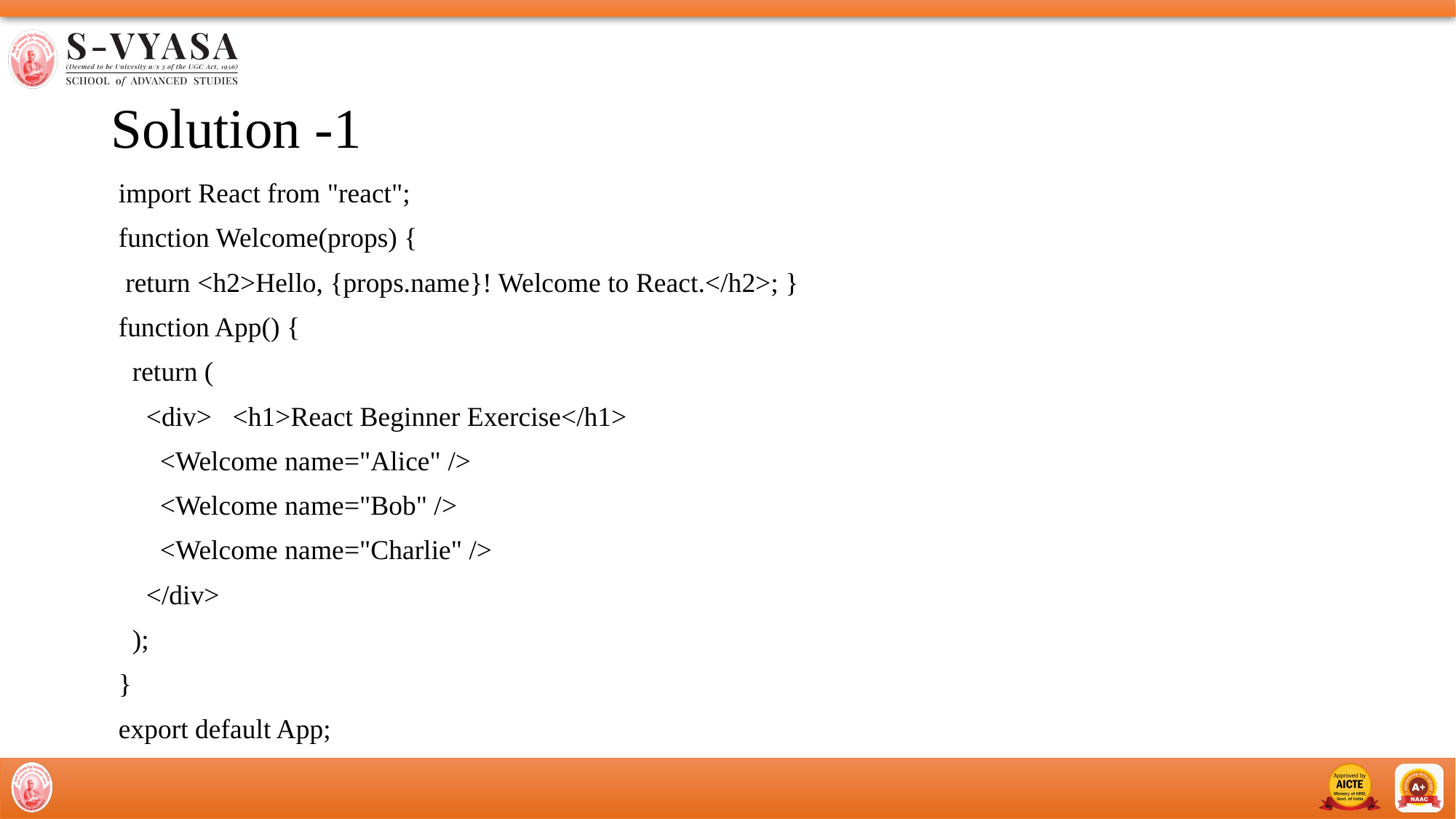

# Solution -1
import React from "react";
function Welcome(props) {
 return <h2>Hello, {props.name}! Welcome to React.</h2>; }
function App() {
  return (
    <div>   <h1>React Beginner Exercise</h1>
      <Welcome name="Alice" />
      <Welcome name="Bob" />
      <Welcome name="Charlie" />
    </div>
  );
}
export default App;